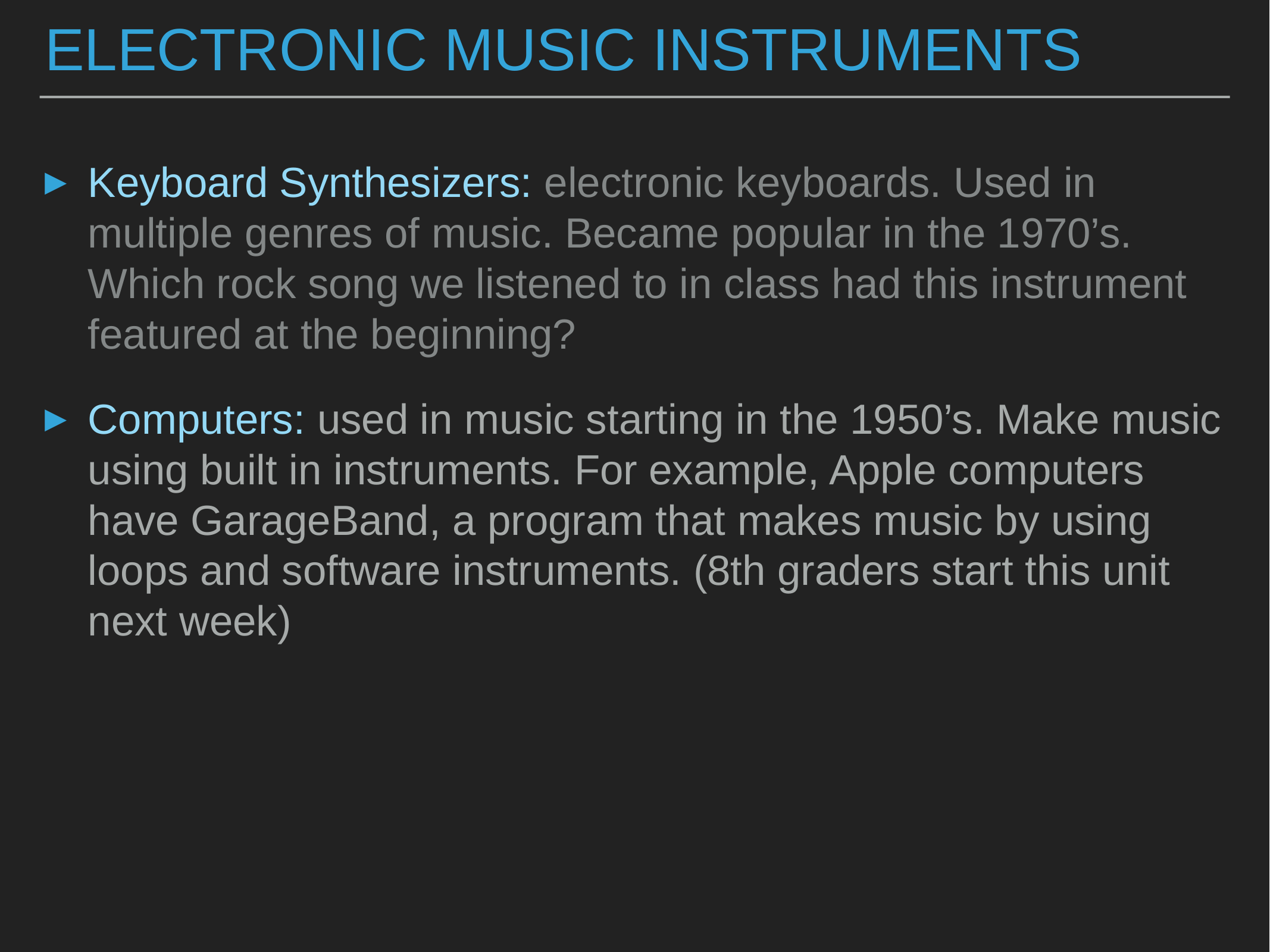

# electronic music instruments
Keyboard Synthesizers: electronic keyboards. Used in multiple genres of music. Became popular in the 1970’s. Which rock song we listened to in class had this instrument featured at the beginning?
Computers: used in music starting in the 1950’s. Make music using built in instruments. For example, Apple computers have GarageBand, a program that makes music by using loops and software instruments. (8th graders start this unit next week)